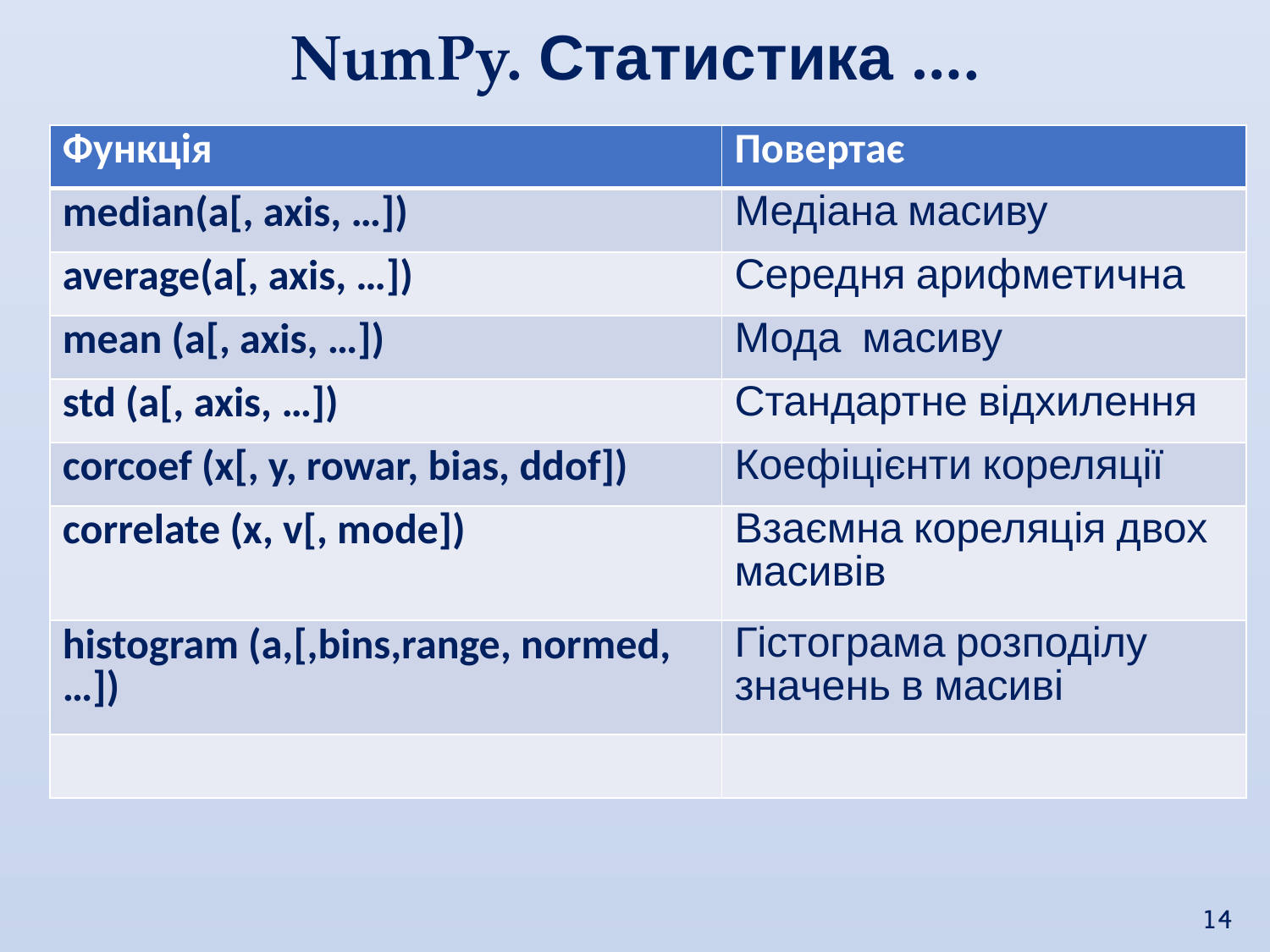

NumPy. Статистика ….
| Функція | Повертає |
| --- | --- |
| median(a[, axis, …]) | Медіана масиву |
| average(a[, axis, …]) | Середня арифметична |
| mean (a[, axis, …]) | Мода масиву |
| std (a[, axis, …]) | Стандартне відхилення |
| corcoef (x[, y, rowar, bias, ddof]) | Коефіцієнти кореляції |
| correlate (x, v[, mode]) | Взаємна кореляція двох масивів |
| histogram (a,[,bins,range, normed, …]) | Гістограма розподілу значень в масиві |
|  |  |
14